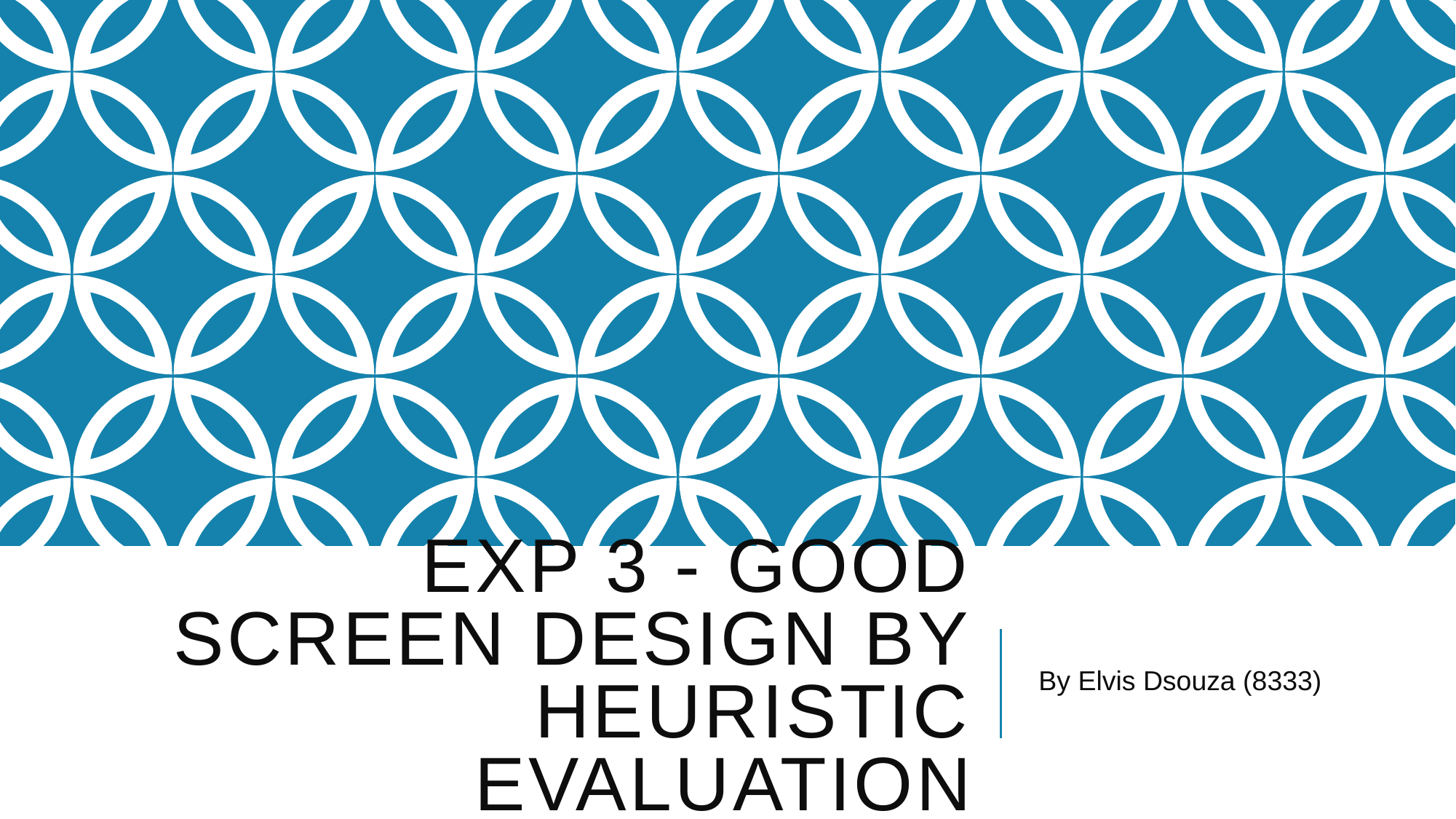

# EXP 3 - GOOD SCREEN DESIGN BY HEURISTIC EVALUATION
By Elvis Dsouza (8333)